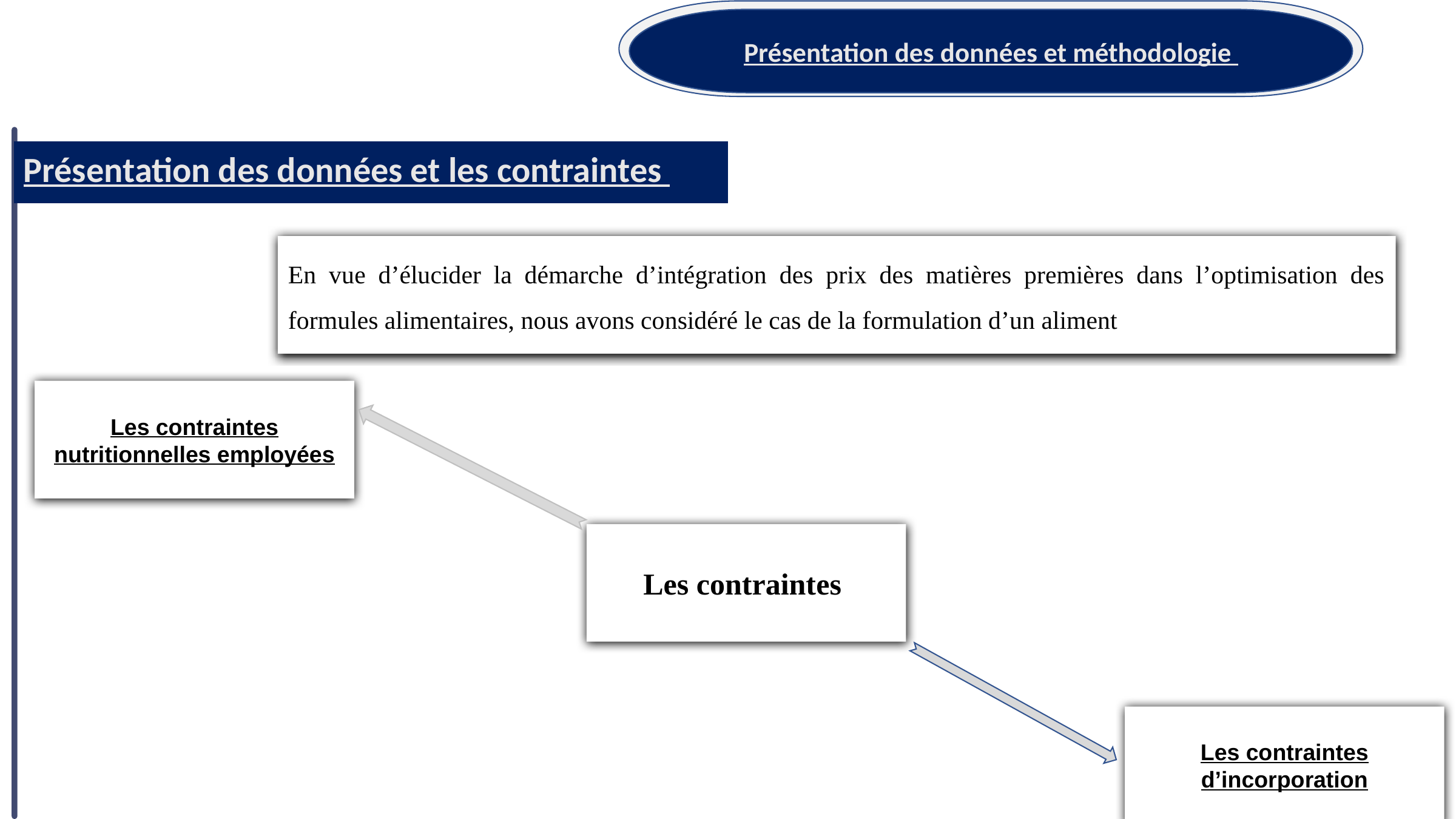

Présentation des données et méthodologie

Présentation des données et les contraintes

En vue d’élucider la démarche d’intégration des prix des matières premières dans l’optimisation des formules alimentaires, nous avons considéré le cas de la formulation d’un aliment
Les contraintes nutritionnelles employées

Les contraintes

Les contraintes d’incorporation